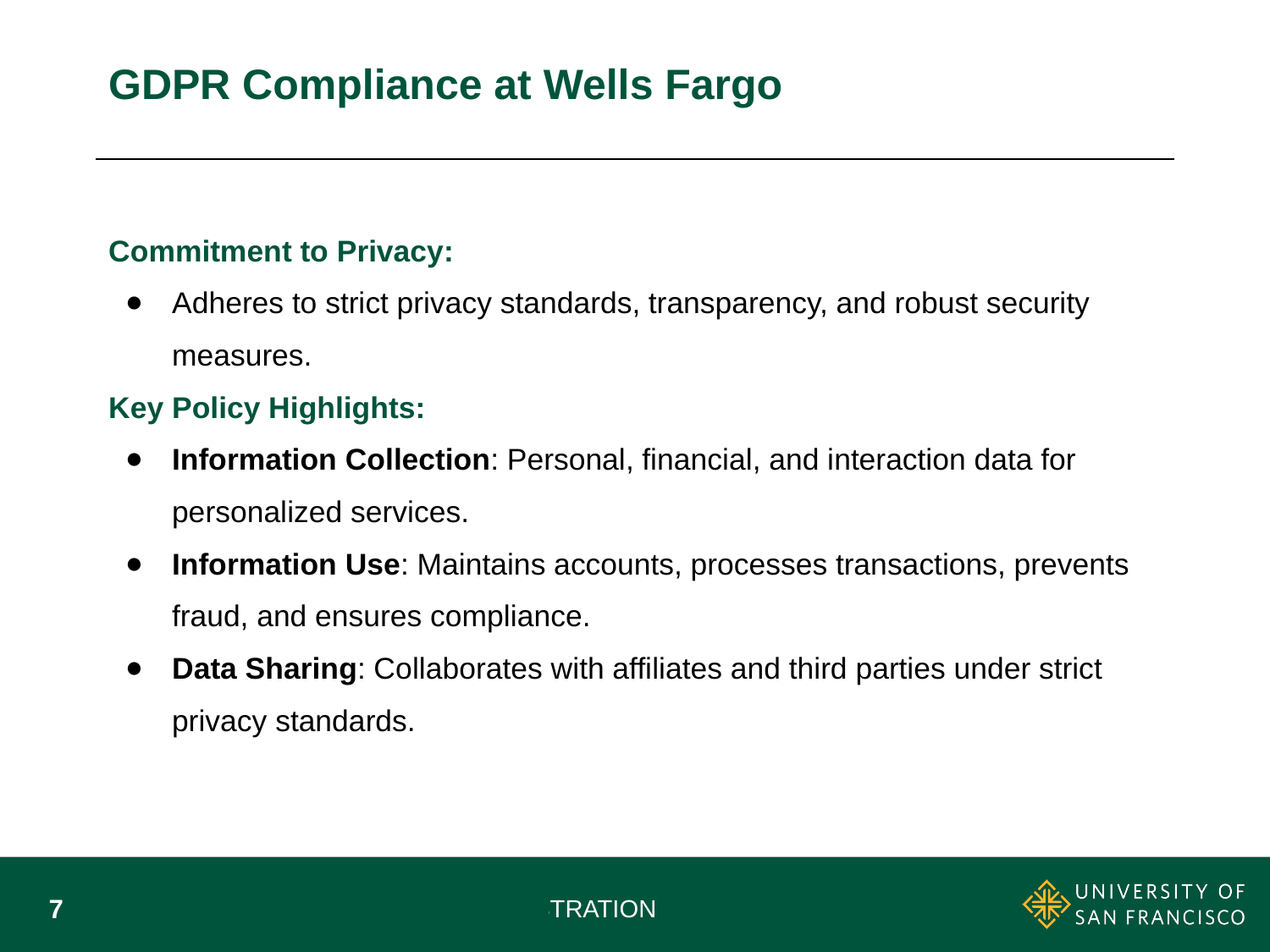

# GDPR Compliance at Wells Fargo
Commitment to Privacy:
Adheres to strict privacy standards, transparency, and robust security measures.
Key Policy Highlights:
Information Collection: Personal, financial, and interaction data for personalized services.
Information Use: Maintains accounts, processes transactions, prevents fraud, and ensures compliance.
Data Sharing: Collaborates with affiliates and third parties under strict privacy standards.

7